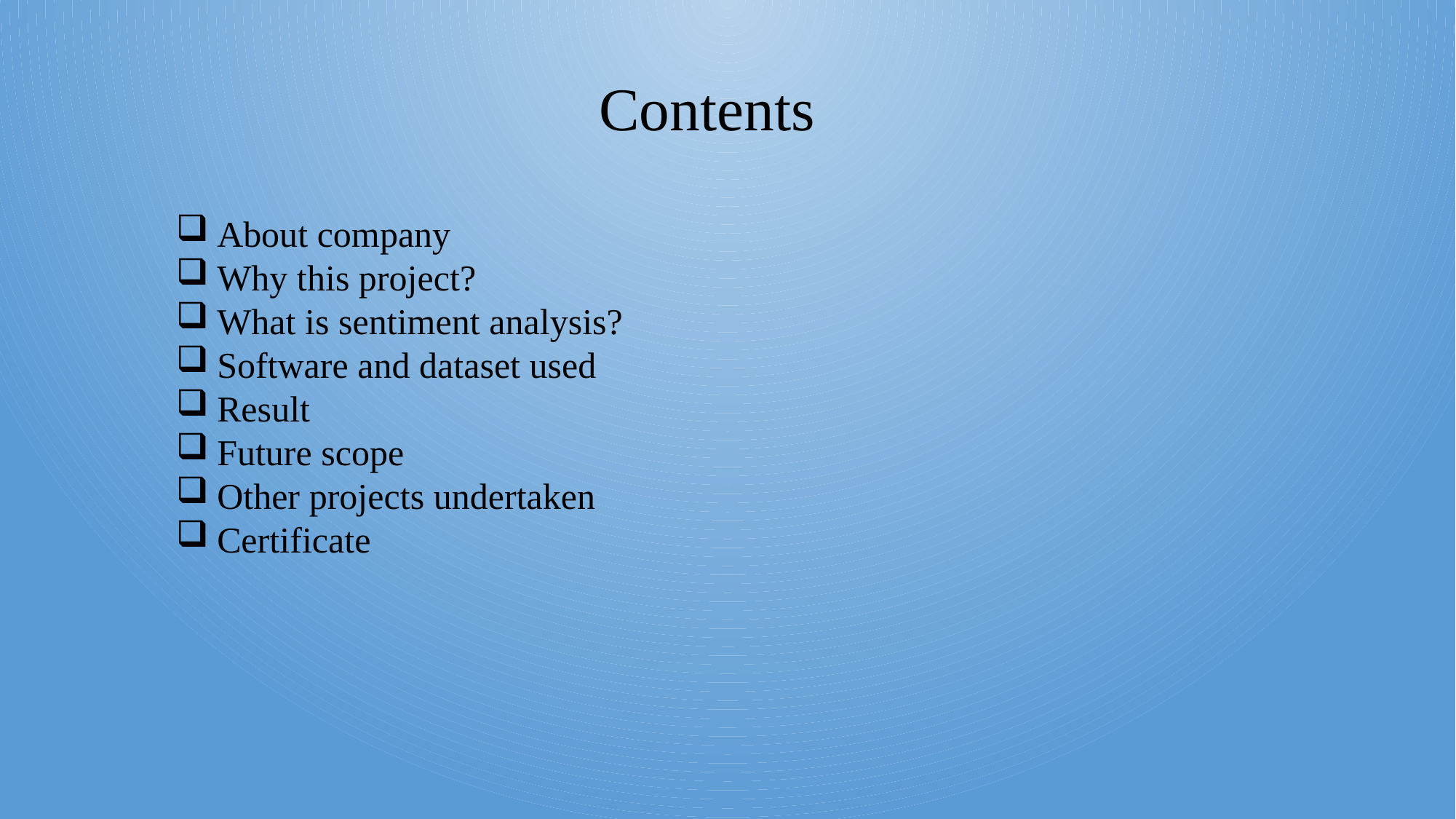

Contents

About company
Why this project?
What is sentiment analysis?
Software and dataset used
Result
Future scope
Other projects undertaken
Certificate